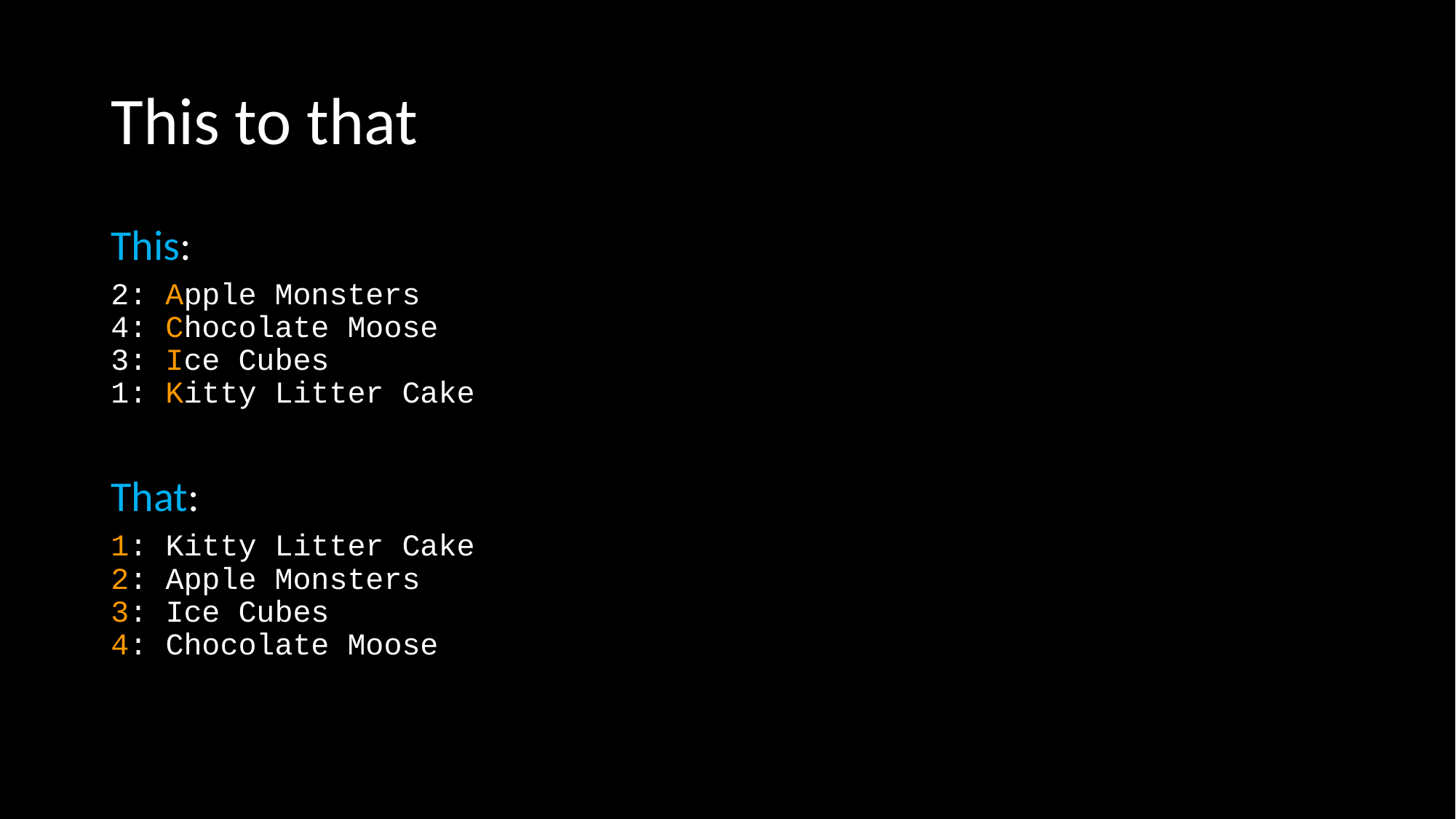

# This to that
This:
2: Apple Monsters
4: Chocolate Moose
3: Ice Cubes
1: Kitty Litter Cake

That:
1: Kitty Litter Cake
2: Apple Monsters
3: Ice Cubes
4: Chocolate Moose